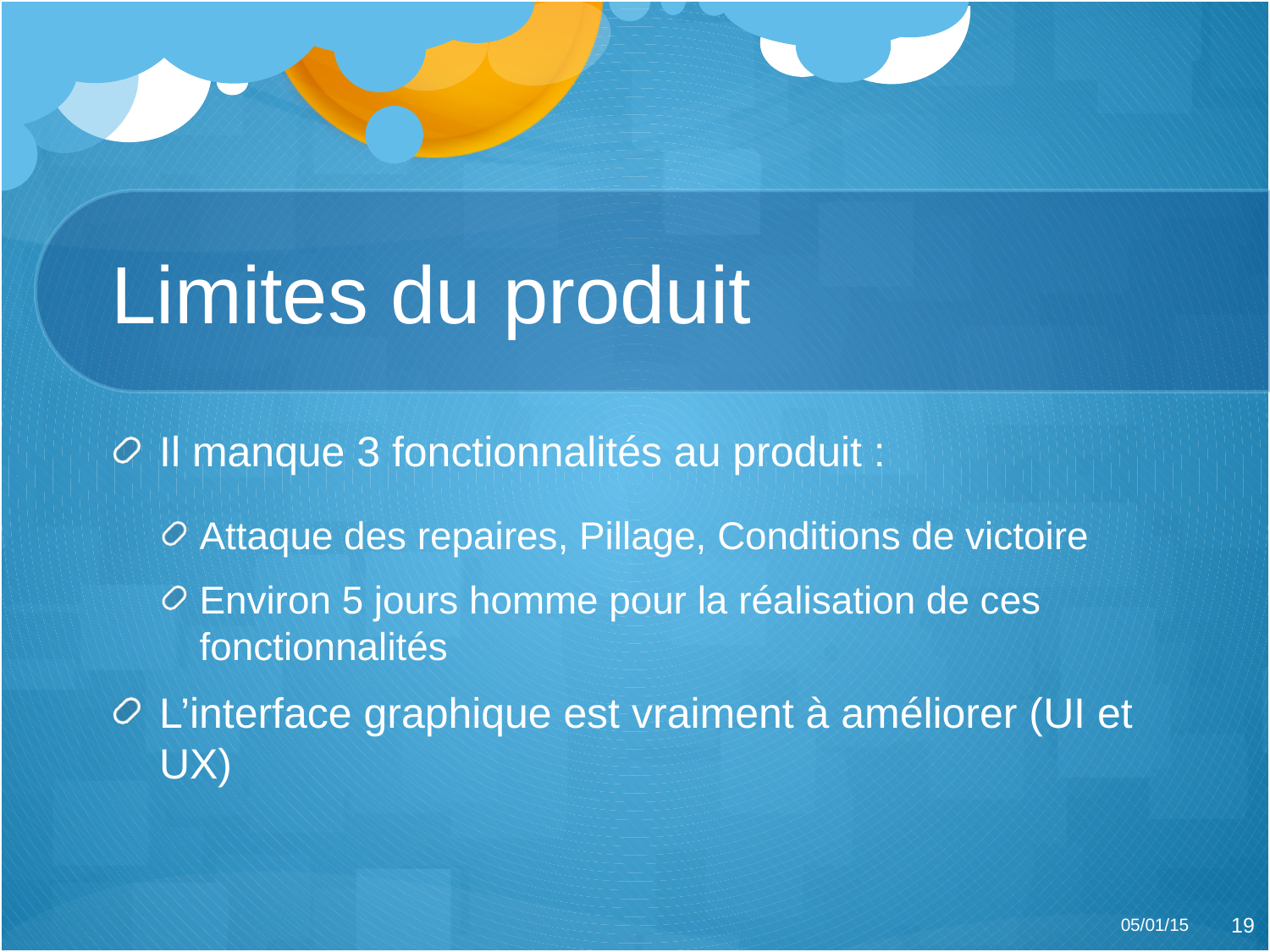

# Limites du produit
Il manque 3 fonctionnalités au produit :
Attaque des repaires, Pillage, Conditions de victoire
Environ 5 jours homme pour la réalisation de ces fonctionnalités
L’interface graphique est vraiment à améliorer (UI et UX)

05/01/15
19